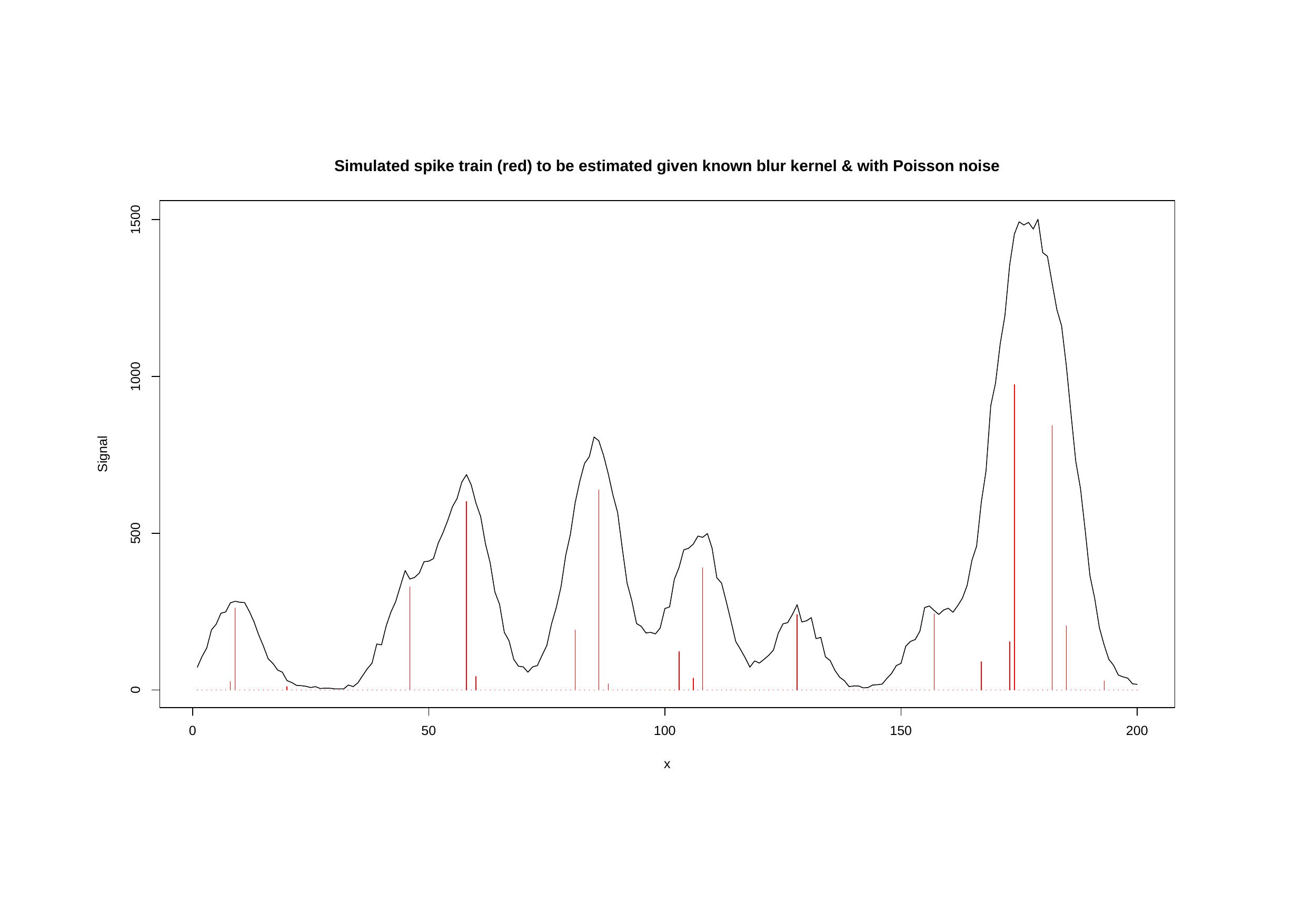

Simulated spike train (red) to be estimated given known blur kernel & with Poisson noise

1500

1000

Signal

500

0

0
50
100
150
200
x